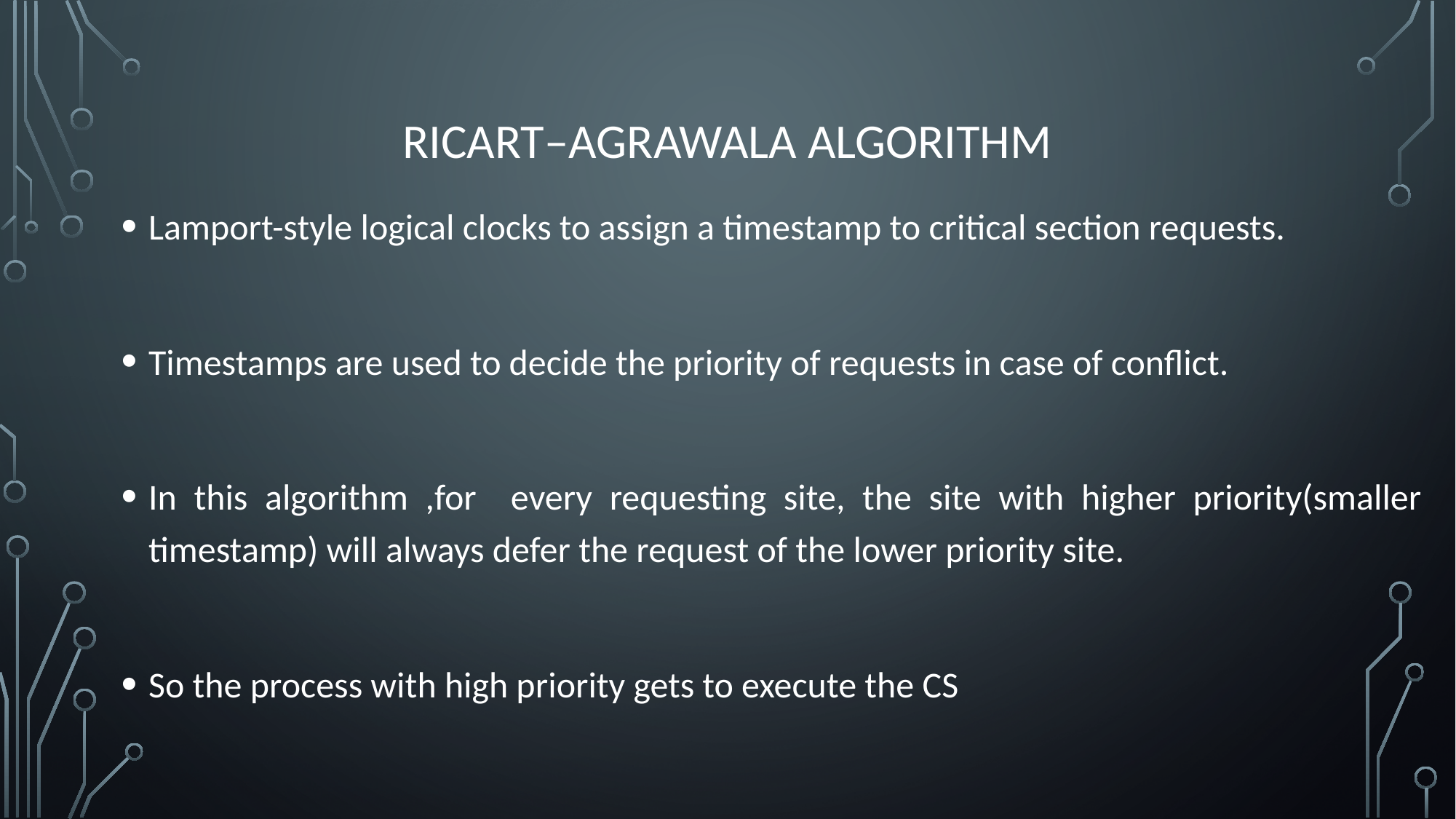

# Ricart–Agrawala algorithm
Lamport-style logical clocks to assign a timestamp to critical section requests.

Timestamps are used to decide the priority of requests in case of conflict.

In this algorithm ,for  every requesting site, the site with higher priority(smaller timestamp) will always defer the request of the lower priority site.

So the process with high priority gets to execute the CS